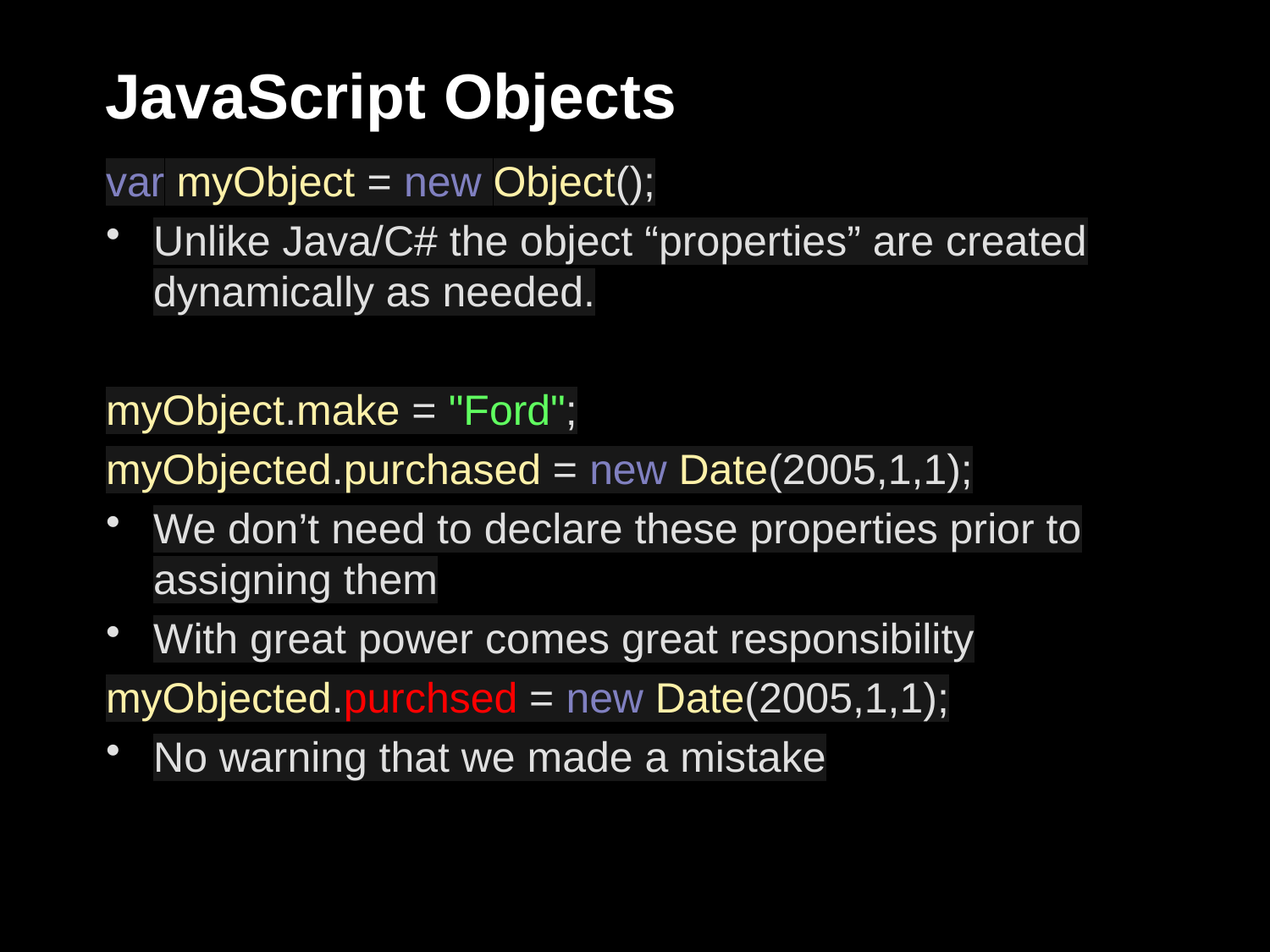

# JavaScript Objects
var myObject = new Object();
Unlike Java/C# the object “properties” are created dynamically as needed.

myObject.make = "Ford";
myObjected.purchased = new Date(2005,1,1);
We don’t need to declare these properties prior to assigning them
With great power comes great responsibility
myObjected.purchsed = new Date(2005,1,1);
No warning that we made a mistake